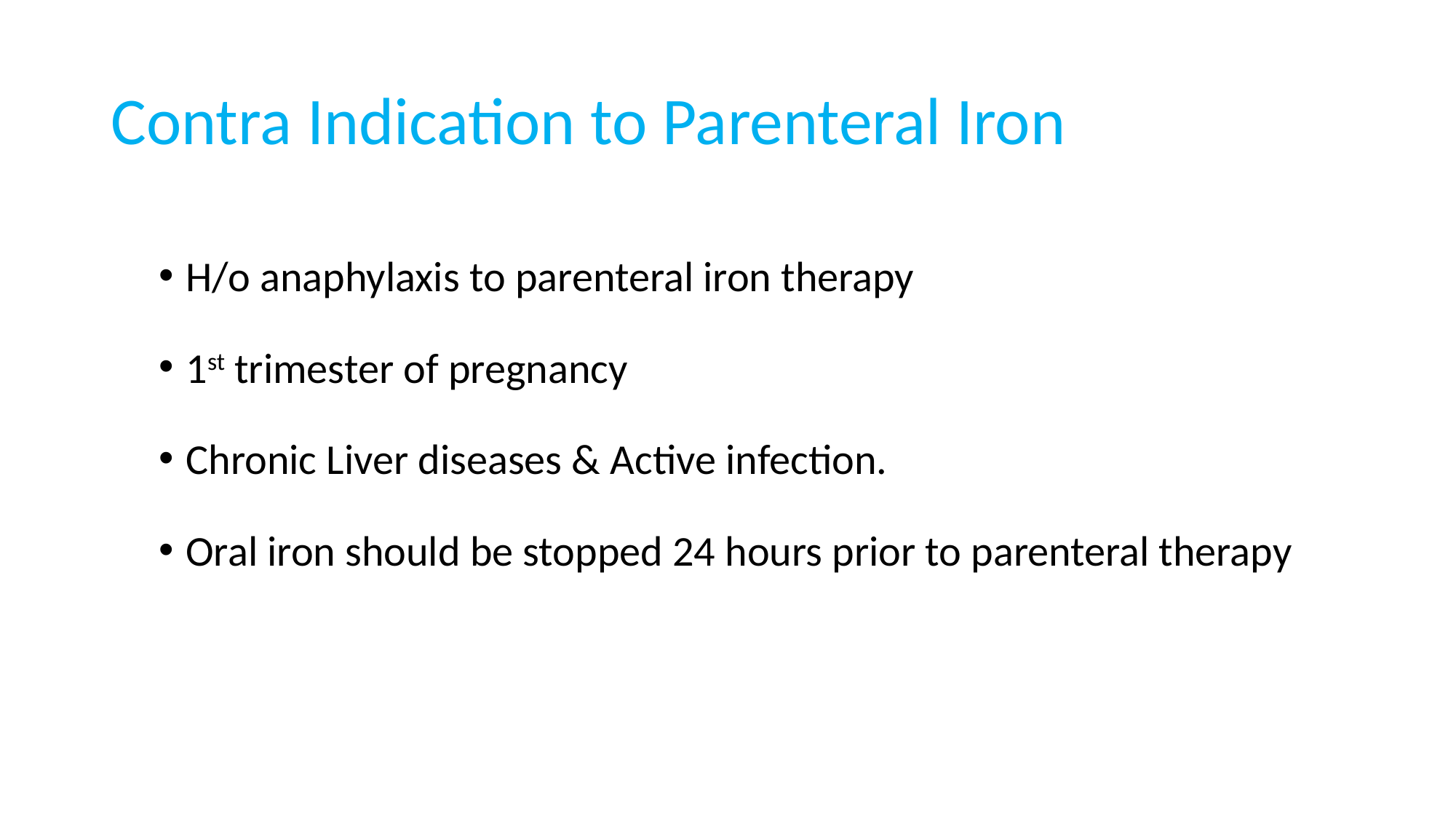

# Contra Indication to Parenteral Iron
H/o anaphylaxis to parenteral iron therapy
1st trimester of pregnancy
Chronic Liver diseases & Active infection.
Oral iron should be stopped 24 hours prior to parenteral therapy